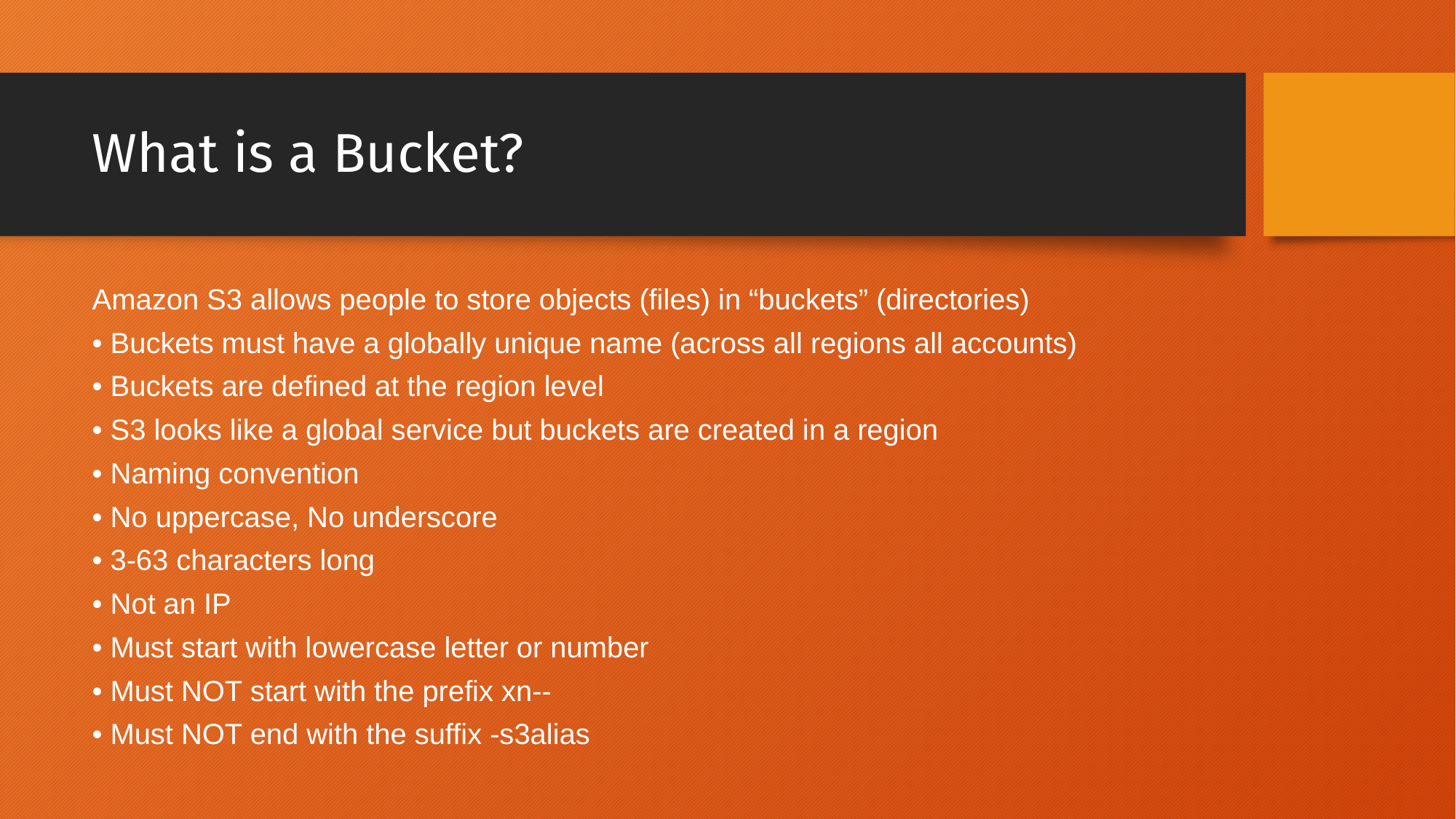

# What is a Bucket?
Amazon S3 allows people to store objects (files) in “buckets” (directories)
• Buckets must have a globally unique name (across all regions all accounts)
• Buckets are defined at the region level
• S3 looks like a global service but buckets are created in a region
• Naming convention
• No uppercase, No underscore
• 3-63 characters long
• Not an IP
• Must start with lowercase letter or number
• Must NOT start with the prefix xn--
• Must NOT end with the suffix -s3alias